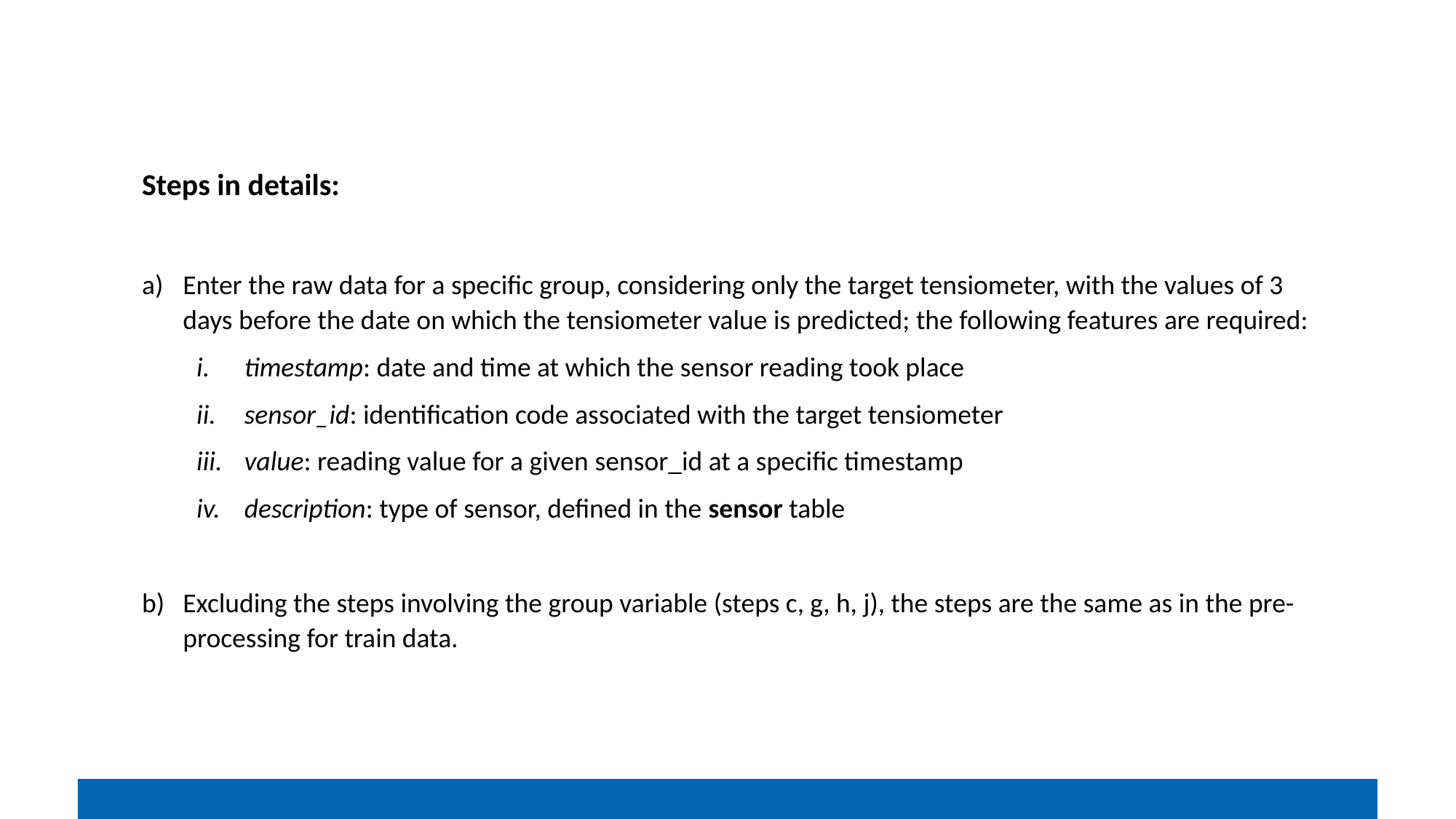

Steps in details:

Enter the raw data for a specific group, considering only the target tensiometer, with the values of 3 days before the date on which the tensiometer value is predicted; the following features are required:
timestamp: date and time at which the sensor reading took place
sensor_id: identification code associated with the target tensiometer
value: reading value for a given sensor_id at a specific timestamp
description: type of sensor, defined in the sensor table

Excluding the steps involving the group variable (steps c, g, h, j), the steps are the same as in the pre-processing for train data.